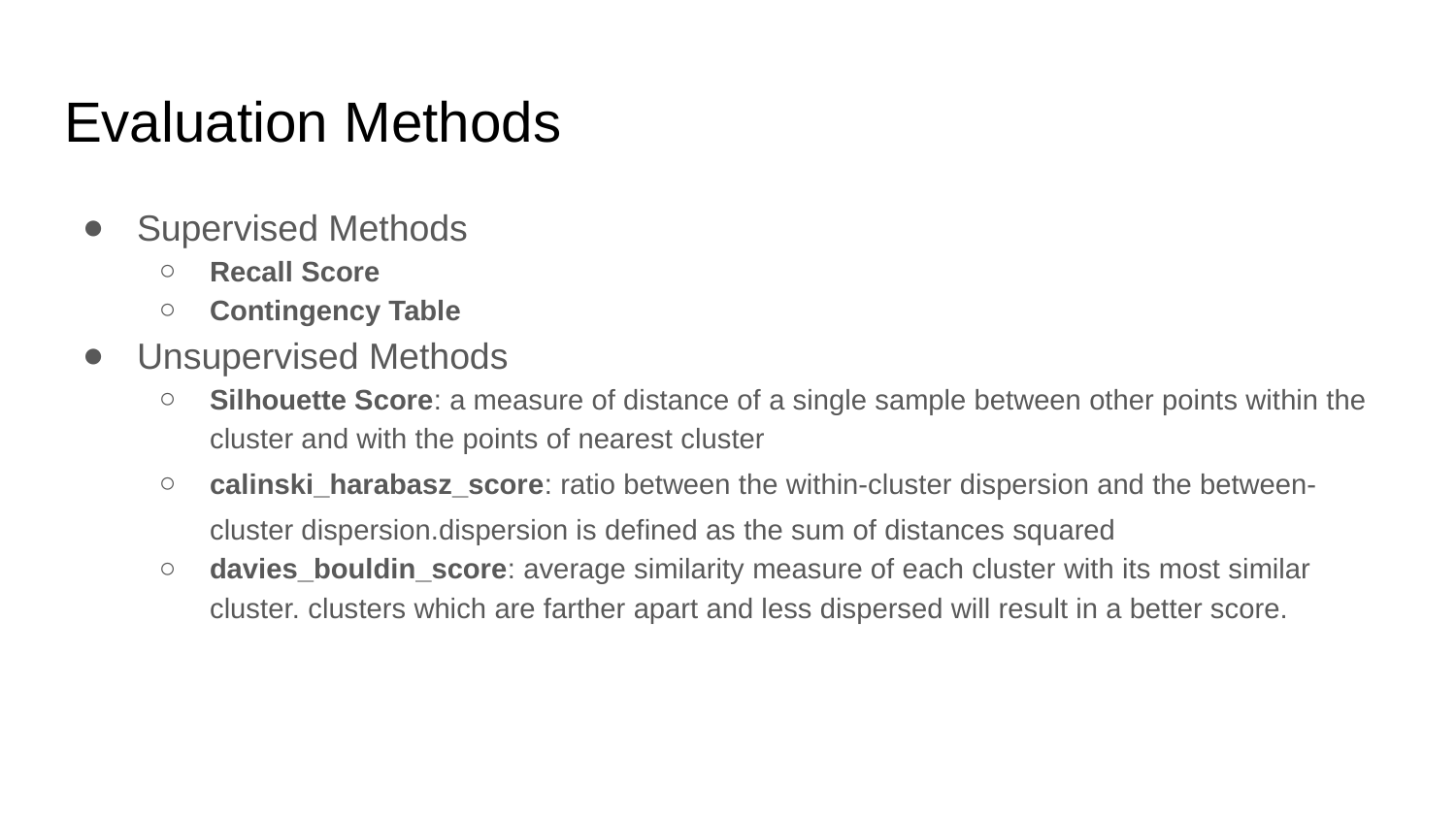

# Evaluation Methods
Supervised Methods
Recall Score
Contingency Table
Unsupervised Methods
Silhouette Score: a measure of distance of a single sample between other points within the cluster and with the points of nearest cluster
calinski_harabasz_score: ratio between the within-cluster dispersion and the between-cluster dispersion.dispersion is defined as the sum of distances squared
davies_bouldin_score: average similarity measure of each cluster with its most similar cluster. clusters which are farther apart and less dispersed will result in a better score.